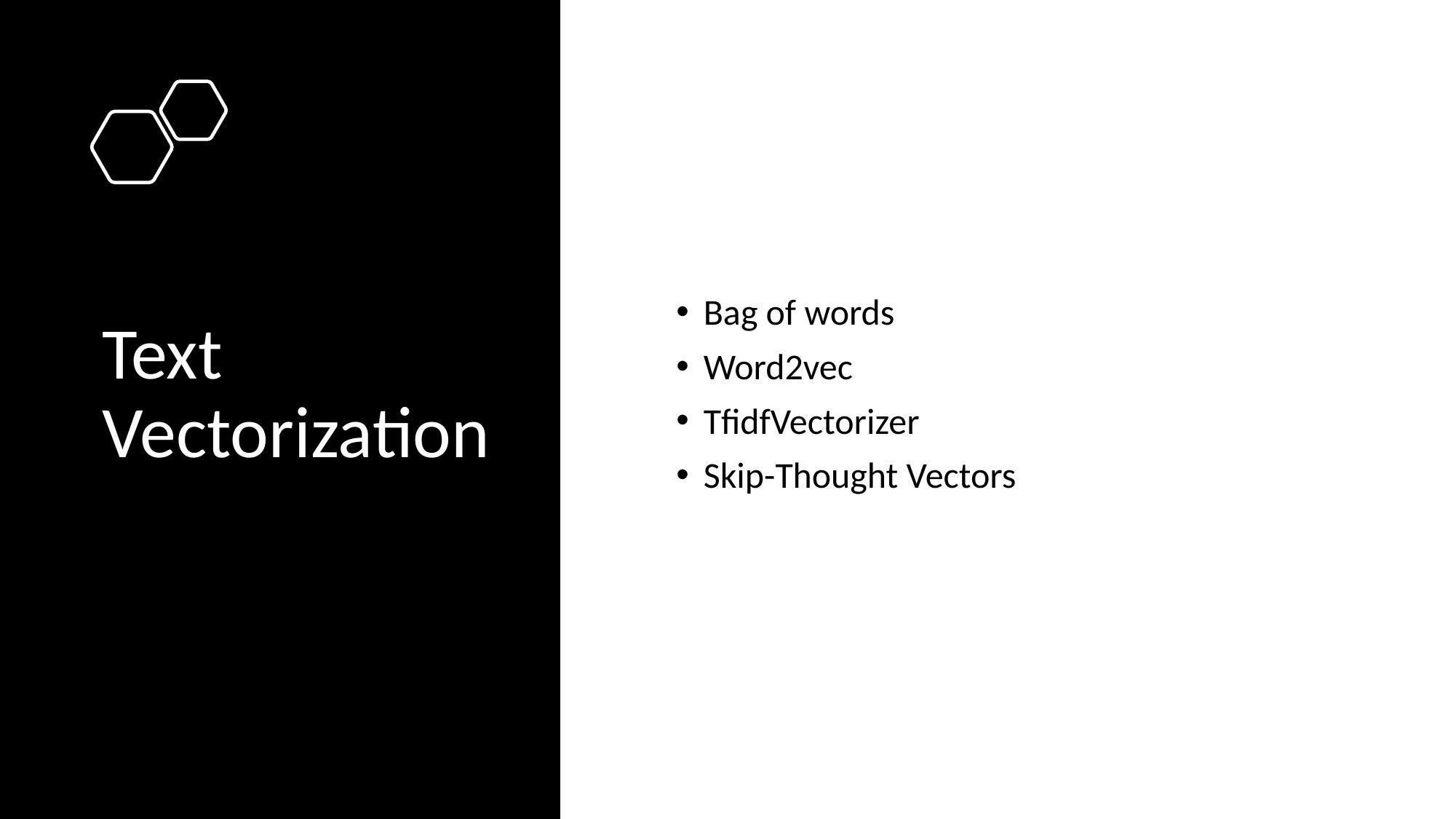

# Text Vectorization
Bag of words
Word2vec
TfidfVectorizer
Skip-Thought Vectors